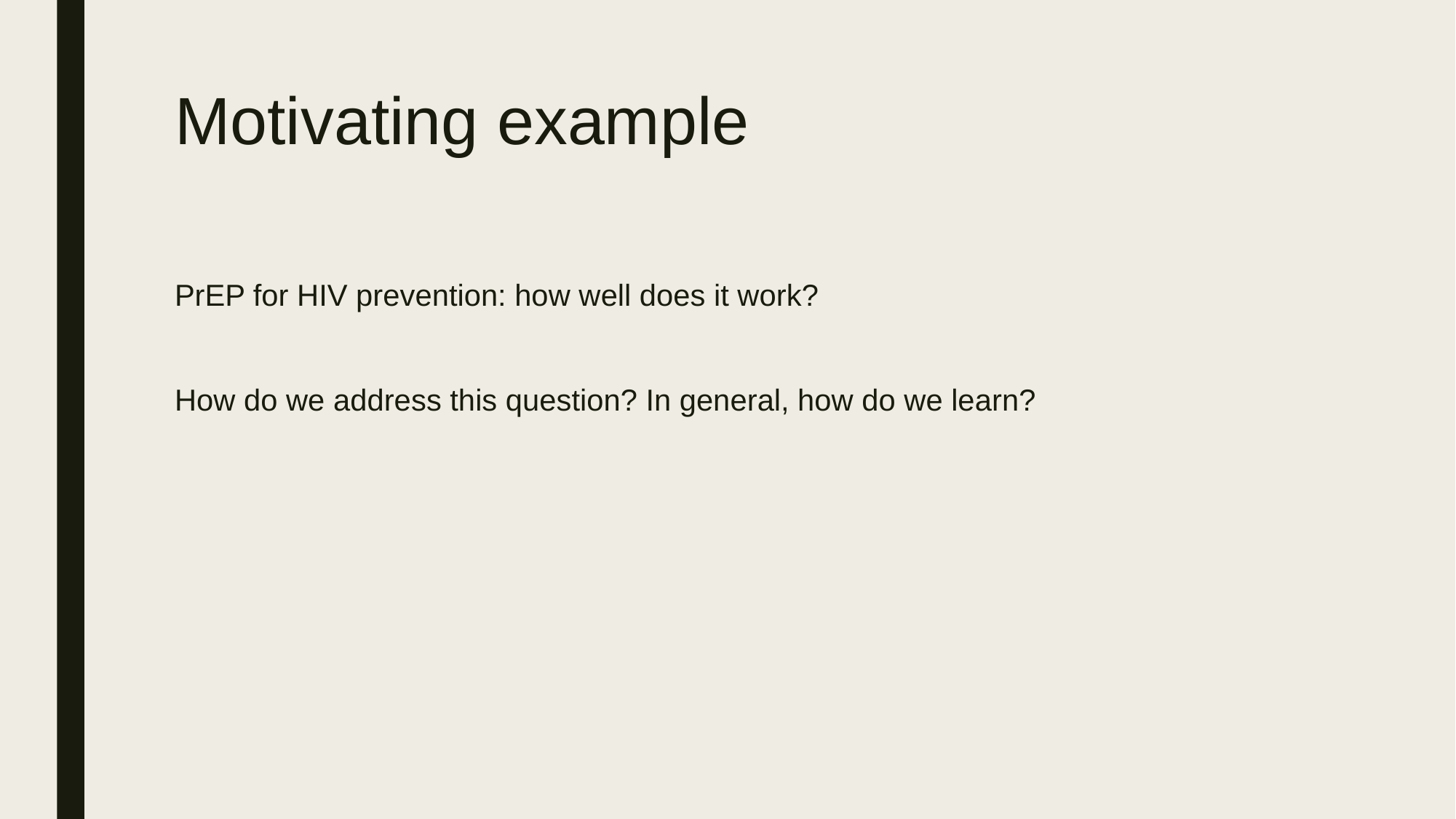

# Motivating example
PrEP for HIV prevention: how well does it work?

How do we address this question? In general, how do we learn?